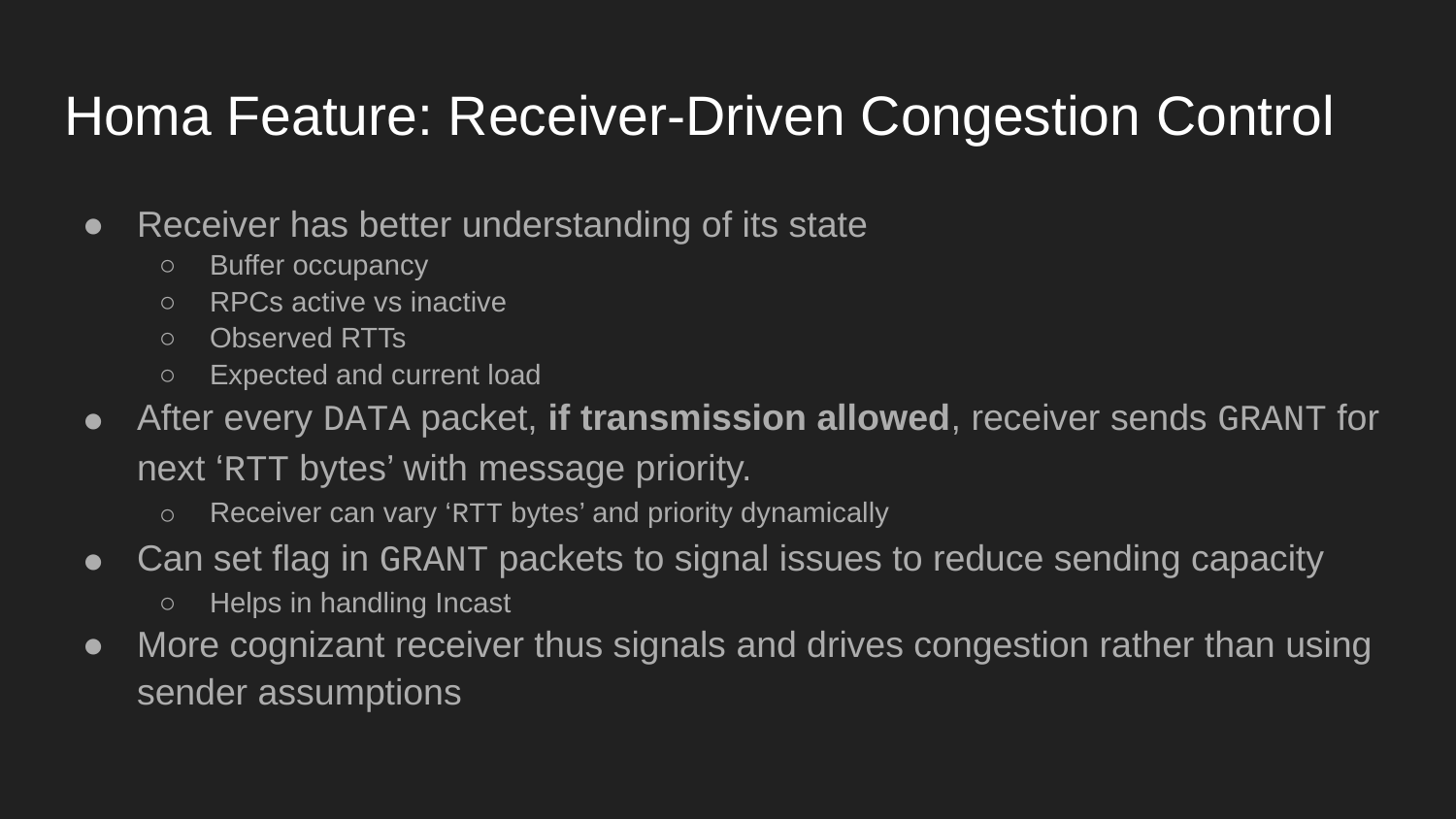

# Homa Feature: Receiver-Driven Congestion Control
Receiver has better understanding of its state
Buffer occupancy
RPCs active vs inactive
Observed RTTs
Expected and current load
After every DATA packet, if transmission allowed, receiver sends GRANT for next ‘RTT bytes’ with message priority.
Receiver can vary ‘RTT bytes’ and priority dynamically
Can set flag in GRANT packets to signal issues to reduce sending capacity
Helps in handling Incast
More cognizant receiver thus signals and drives congestion rather than using sender assumptions